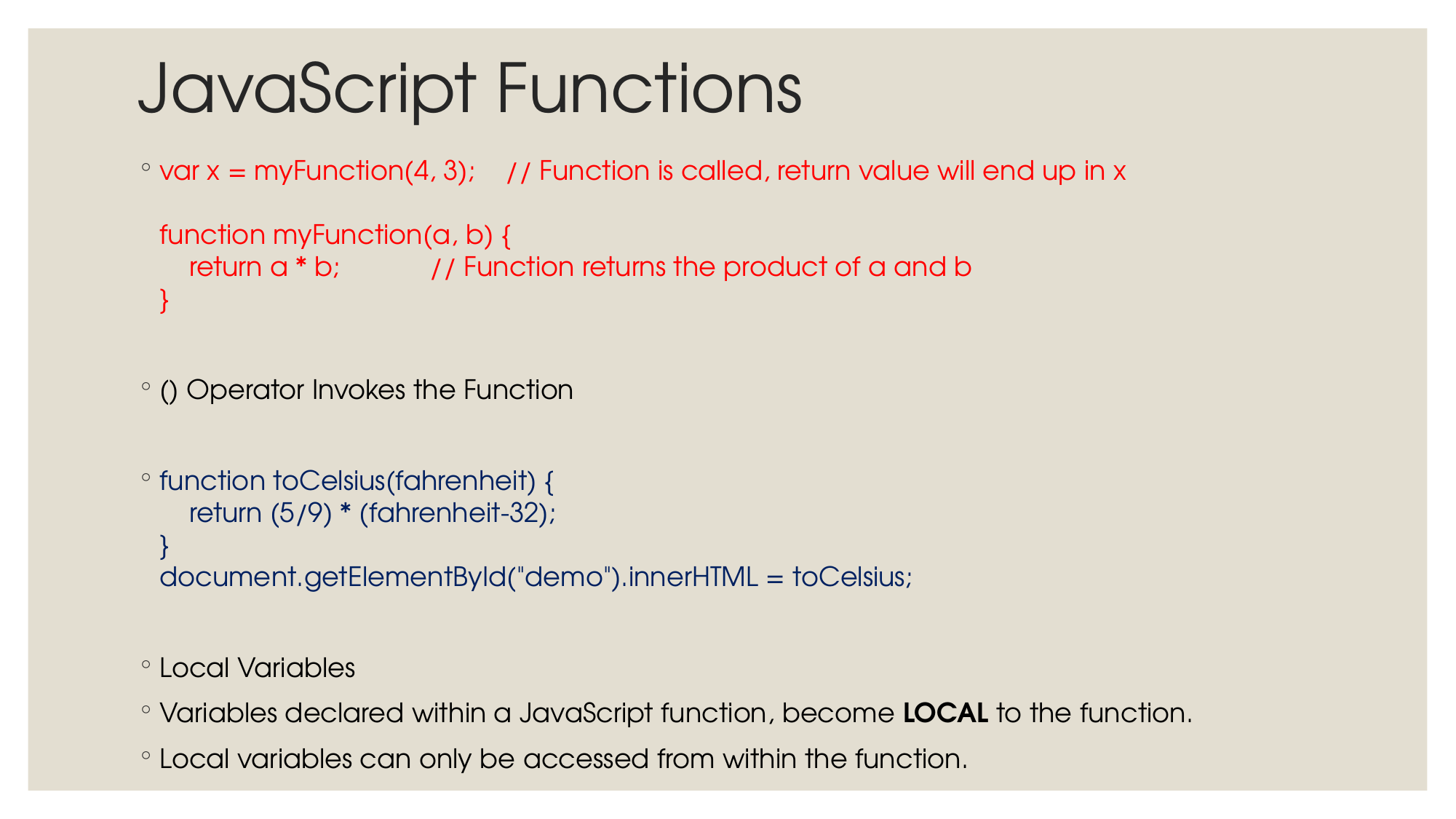

# JavaScript Functions
var x = myFunction(4, 3);    // Function is called, return value will end up in x
function myFunction(a, b) {
    return a * b;            // Function returns the product of a and b
}

() Operator Invokes the Function

function toCelsius(fahrenheit) {
    return (5/9) * (fahrenheit-32);
}
document.getElementById("demo").innerHTML = toCelsius;

Local Variables
Variables declared within a JavaScript function, become LOCAL to the function.
Local variables can only be accessed from within the function.